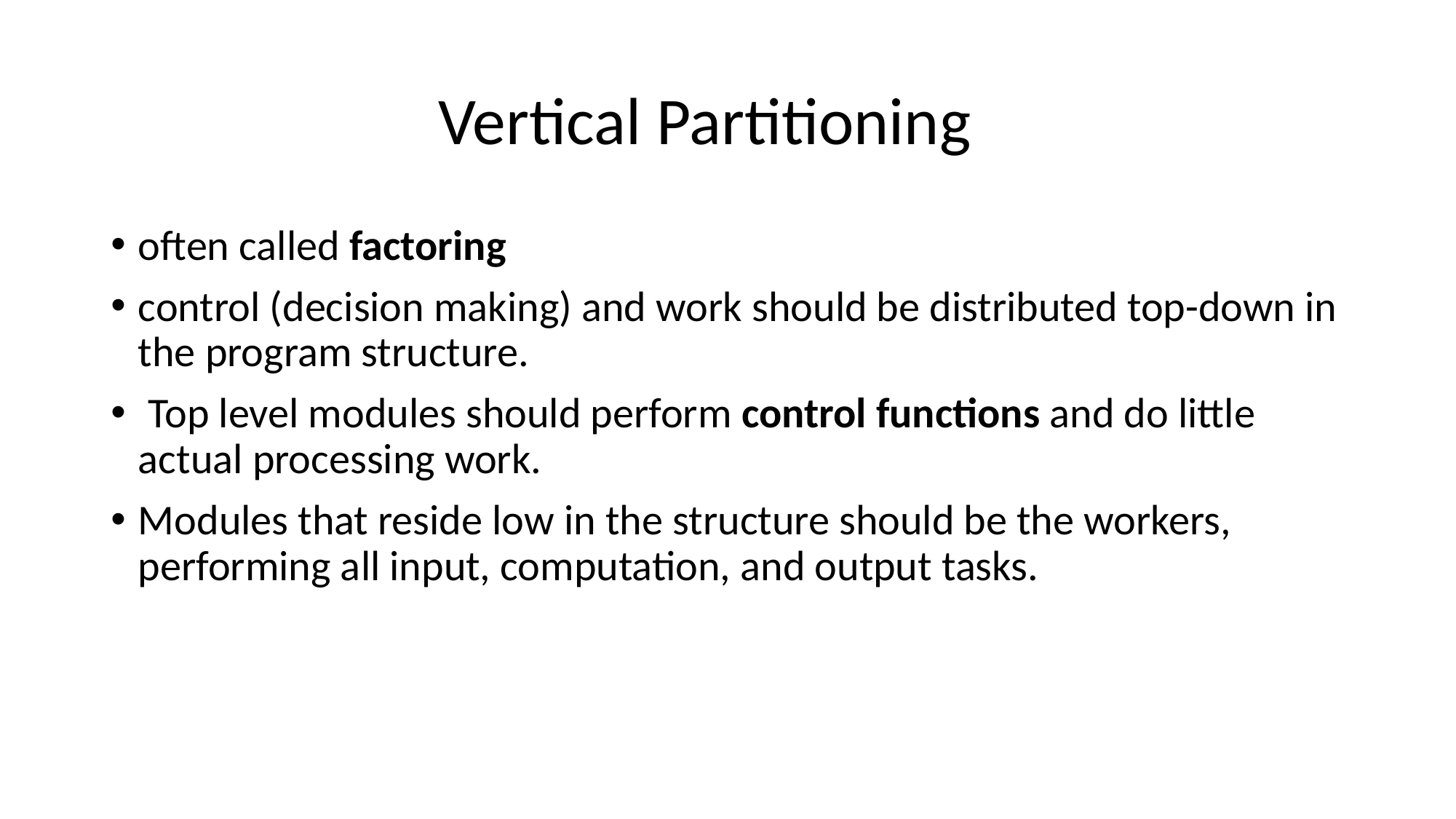

# Vertical Partitioning
often called factoring
control (decision making) and work should be distributed top-down in the program structure.
 Top level modules should perform control functions and do little actual processing work.
Modules that reside low in the structure should be the workers, performing all input, computation, and output tasks.